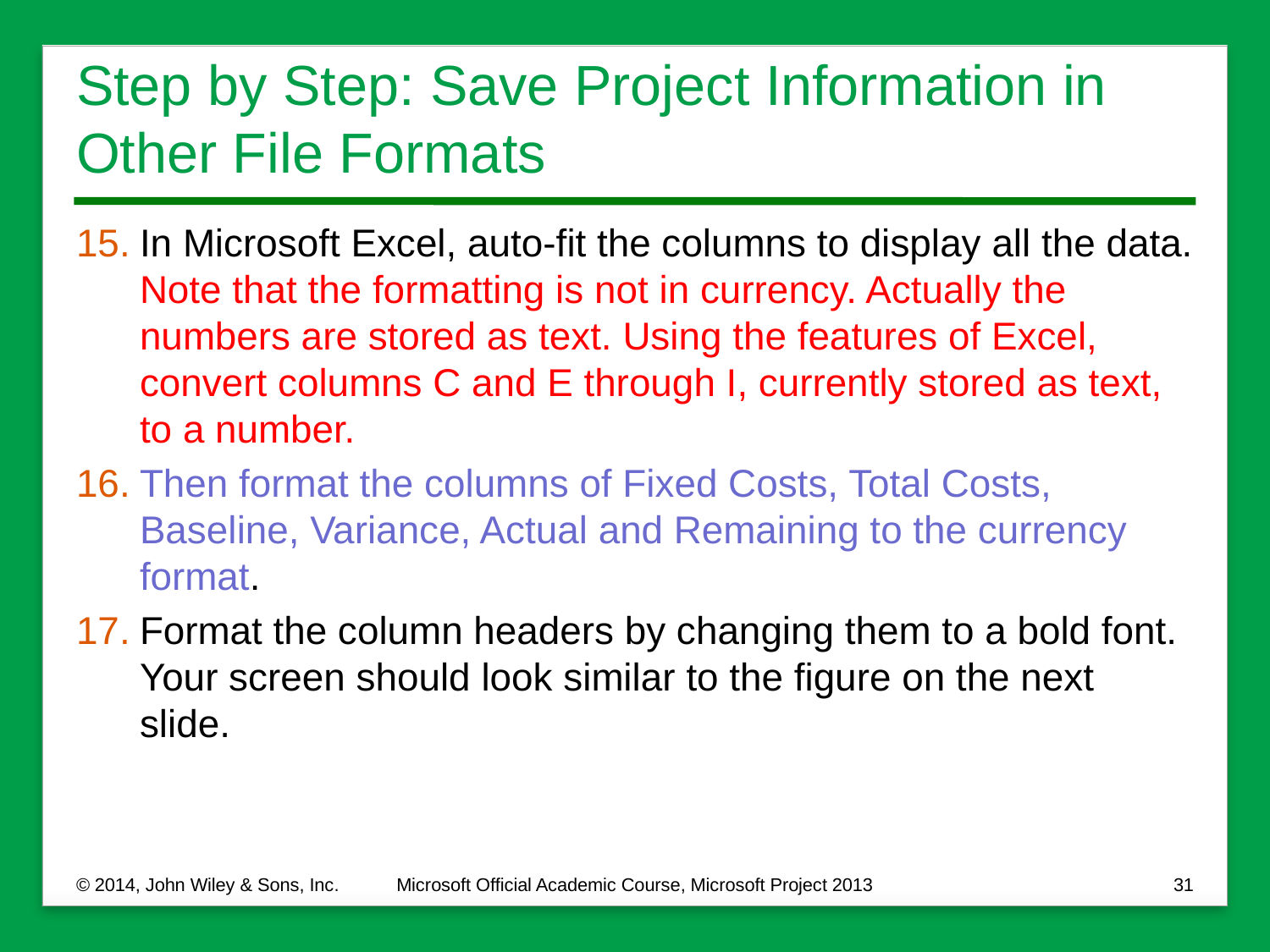

# Step by Step: Save Project Information in Other File Formats
In Microsoft Excel, auto-fit the columns to display all the data. Note that the formatting is not in currency. Actually the numbers are stored as text. Using the features of Excel, convert columns C and E through I, currently stored as text, to a number.
Then format the columns of Fixed Costs, Total Costs, Baseline, Variance, Actual and Remaining to the currency format.
Format the column headers by changing them to a bold font. Your screen should look similar to the figure on the next slide.
© 2014, John Wiley & Sons, Inc.
Microsoft Official Academic Course, Microsoft Project 2013
31